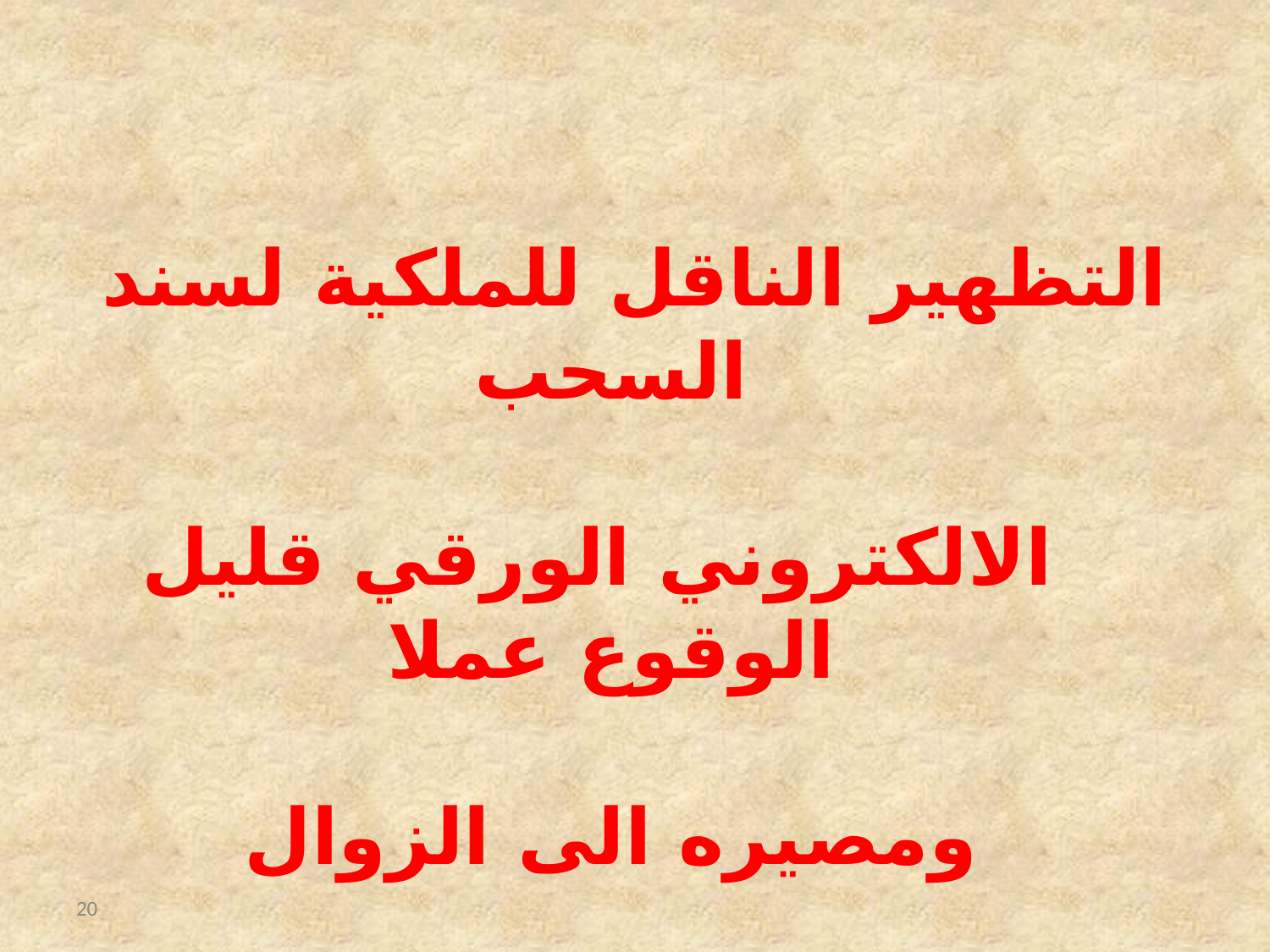

التظهير الناقل للملكية لسند السحب
 الالكتروني الورقي قليل الوقوع عملا
 ومصيره الى الزوال
20